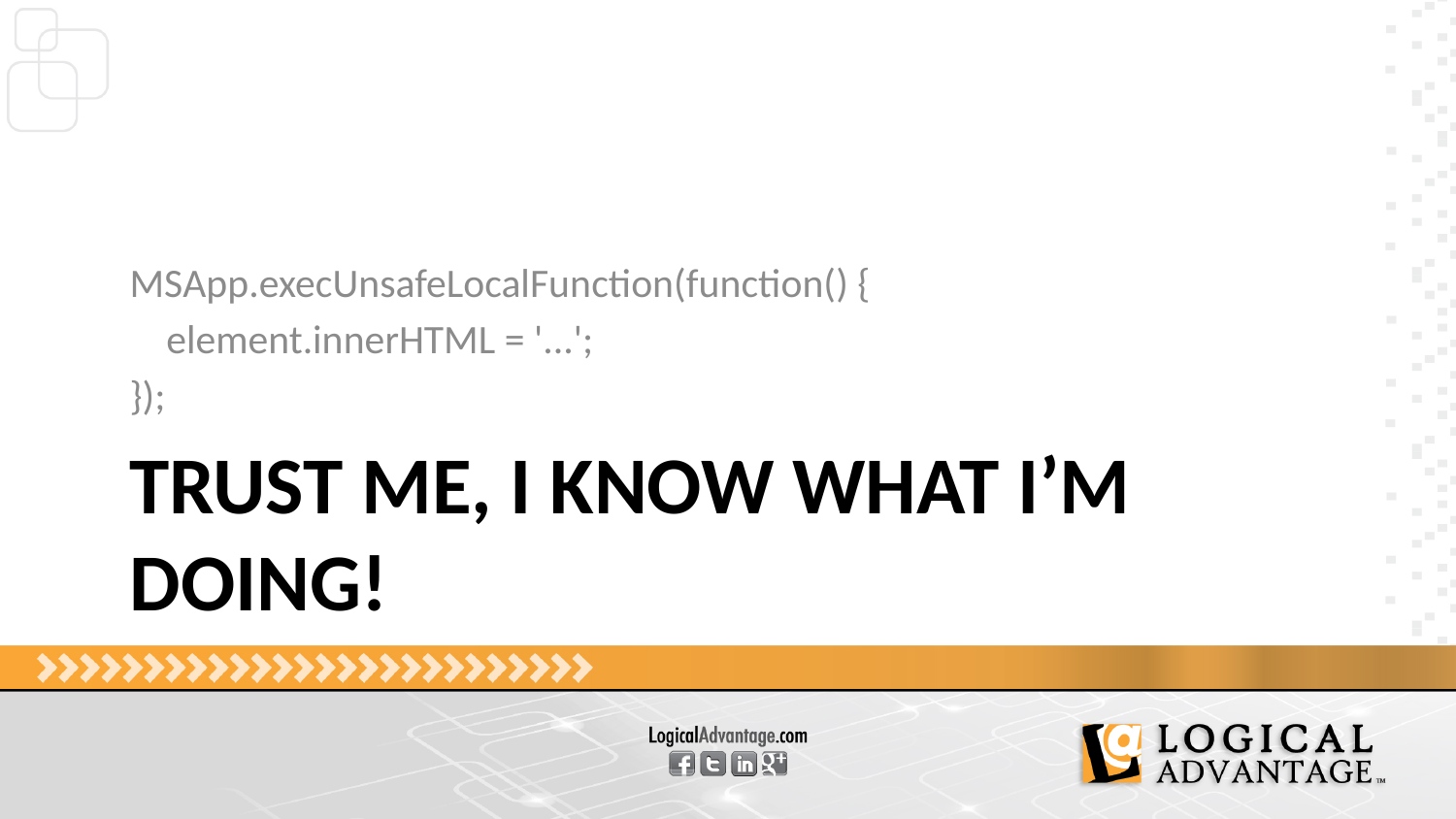

MSApp.execUnsafeLocalFunction(function() {
    element.innerHTML = '...';
});
# Trust me, I know what I’m doing!